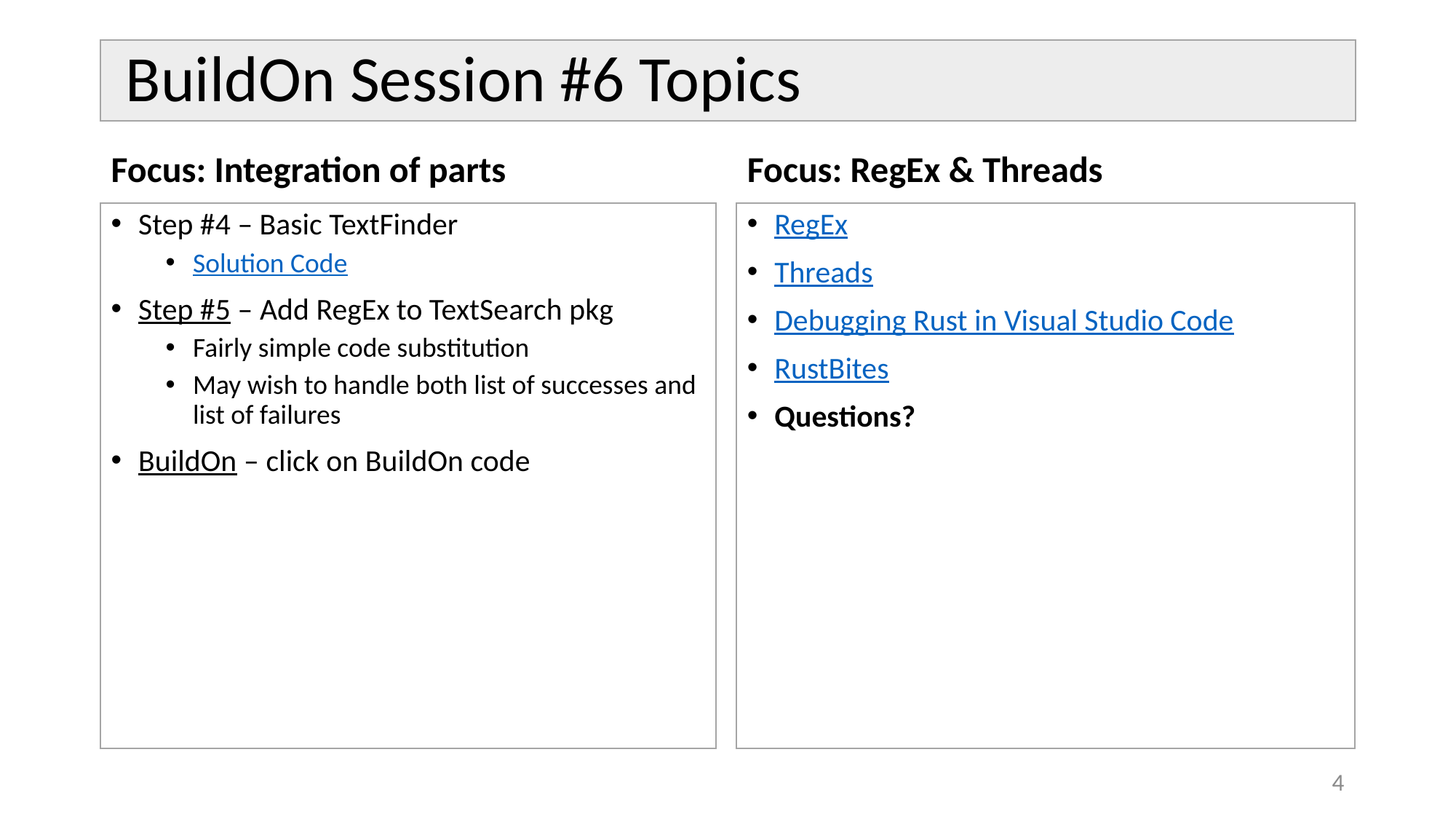

# BuildOn Session #6 Topics
Focus: Integration of parts
Focus: RegEx & Threads
RegEx
Threads
Debugging Rust in Visual Studio Code
RustBites
Questions?

Step #4 – Basic TextFinder
Solution Code
Step #5 – Add RegEx to TextSearch pkg
Fairly simple code substitution
May wish to handle both list of successes and list of failures
BuildOn – click on BuildOn code

4